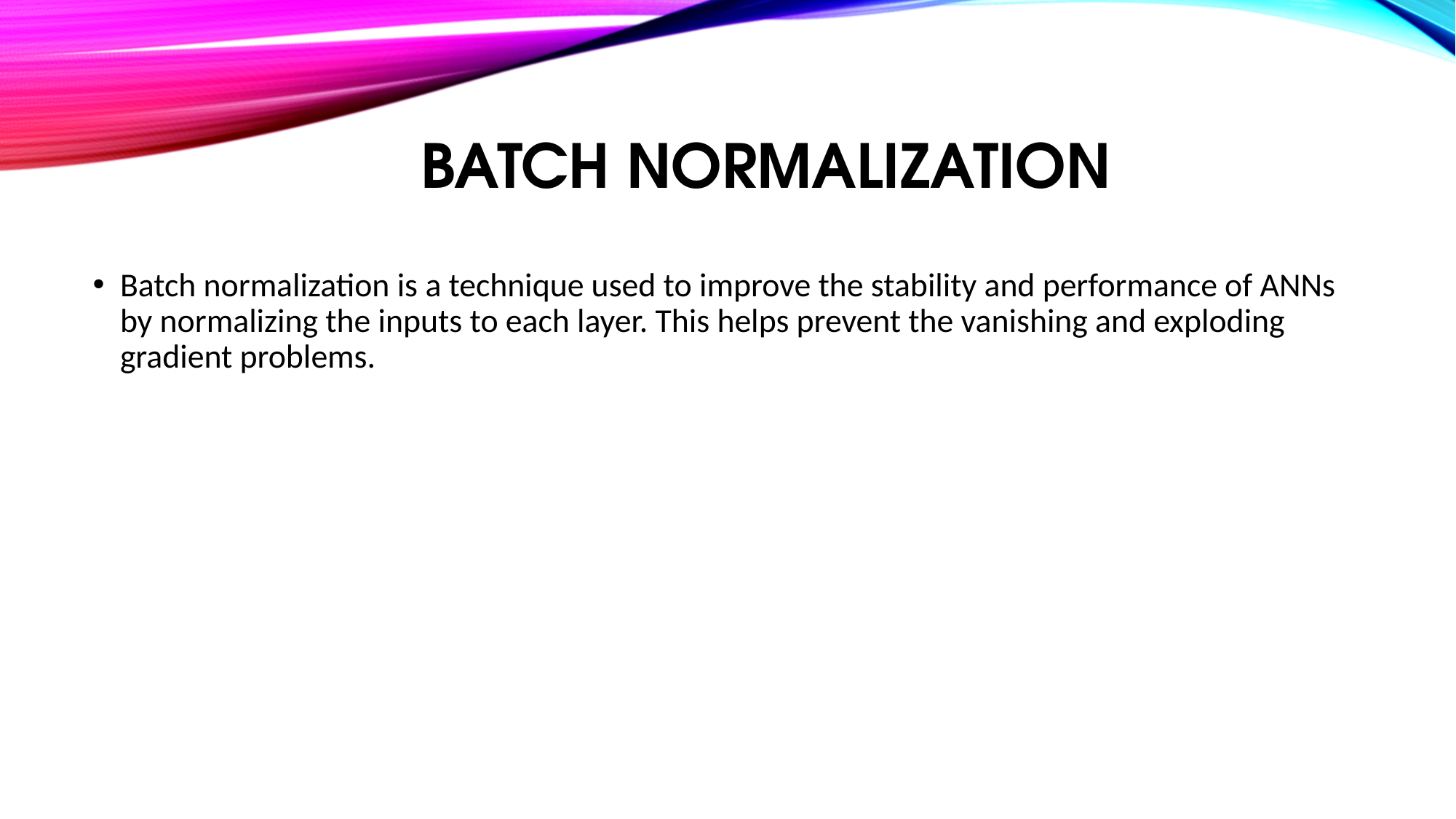

# Batch Normalization
Batch normalization is a technique used to improve the stability and performance of ANNs by normalizing the inputs to each layer. This helps prevent the vanishing and exploding gradient problems.